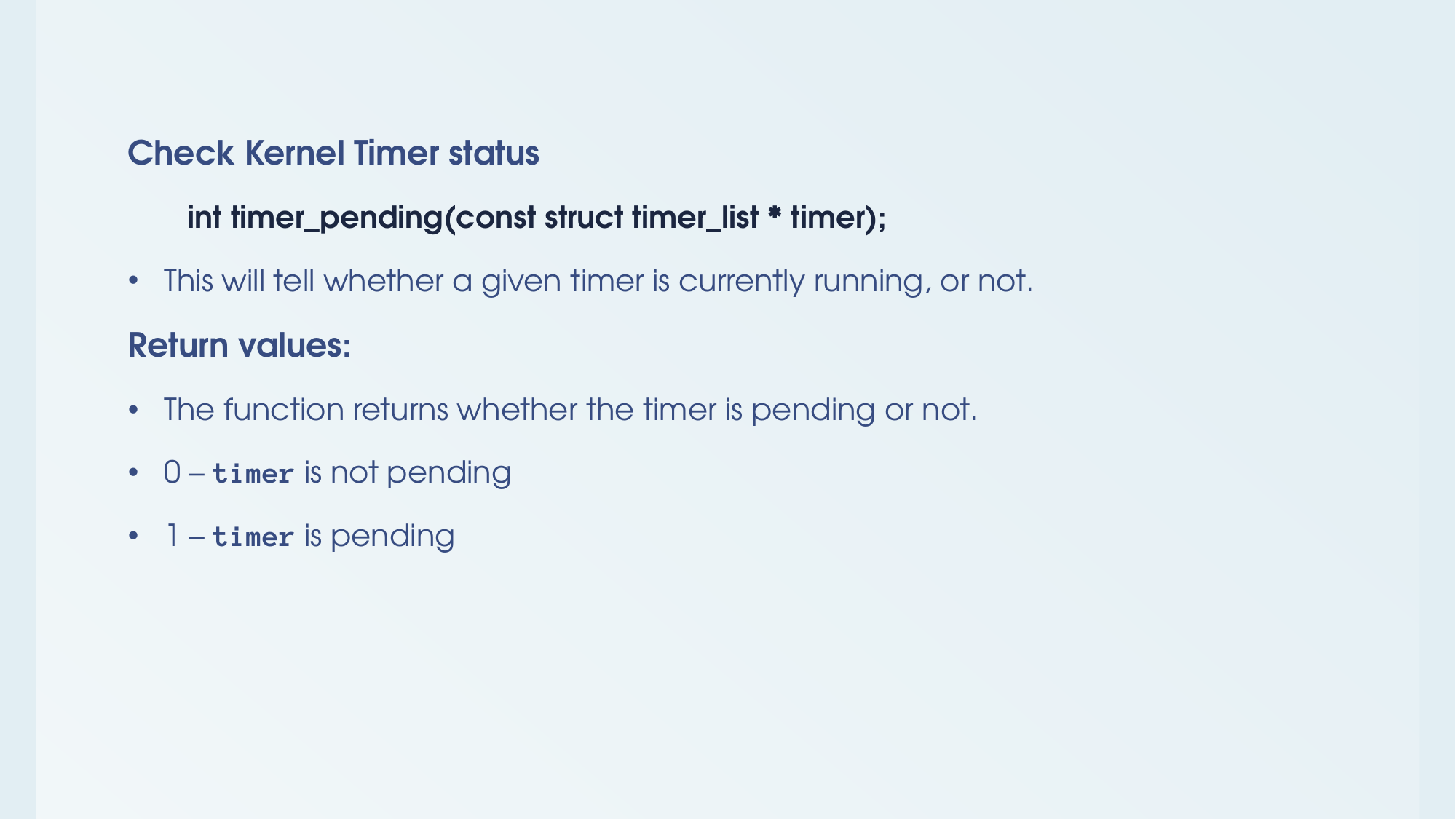

Check Kernel Timer status
       int timer_pending(const struct timer_list * timer);
This will tell whether a given timer is currently running, or not.
Return values:
The function returns whether the timer is pending or not.
0 – timer is not pending
1 – timer is pending